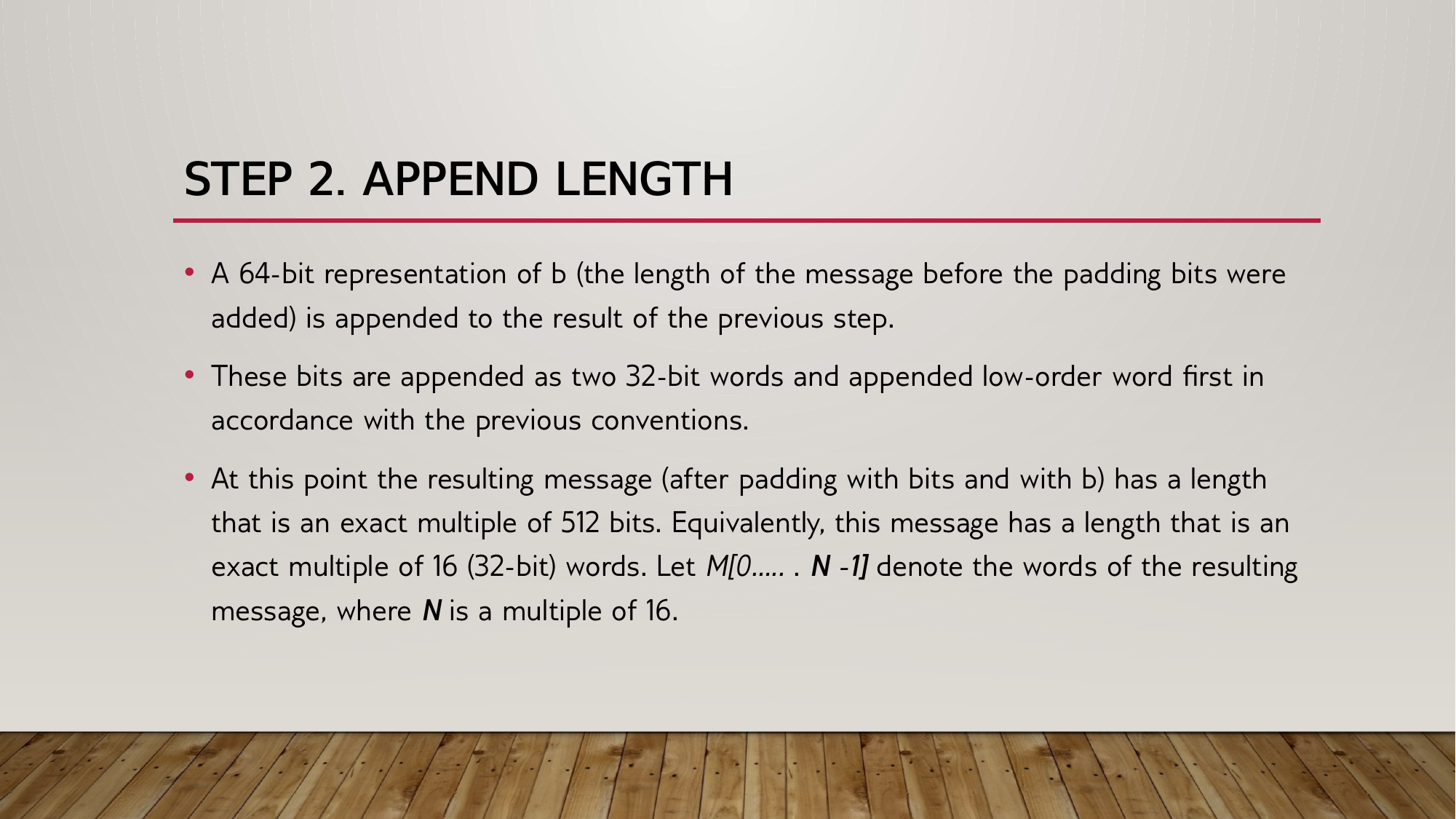

# Step 2. Append length
A 64-bit representation of b (the length of the message before the padding bits were added) is appended to the result of the previous step.
These bits are appended as two 32-bit words and appended low-order word first in accordance with the previous conventions.
At this point the resulting message (after padding with bits and with b) has a length that is an exact multiple of 512 bits. Equivalently, this message has a length that is an exact multiple of 16 (32-bit) words. Let M[0….. . N -1] denote the words of the resulting message, where N is a multiple of 16.